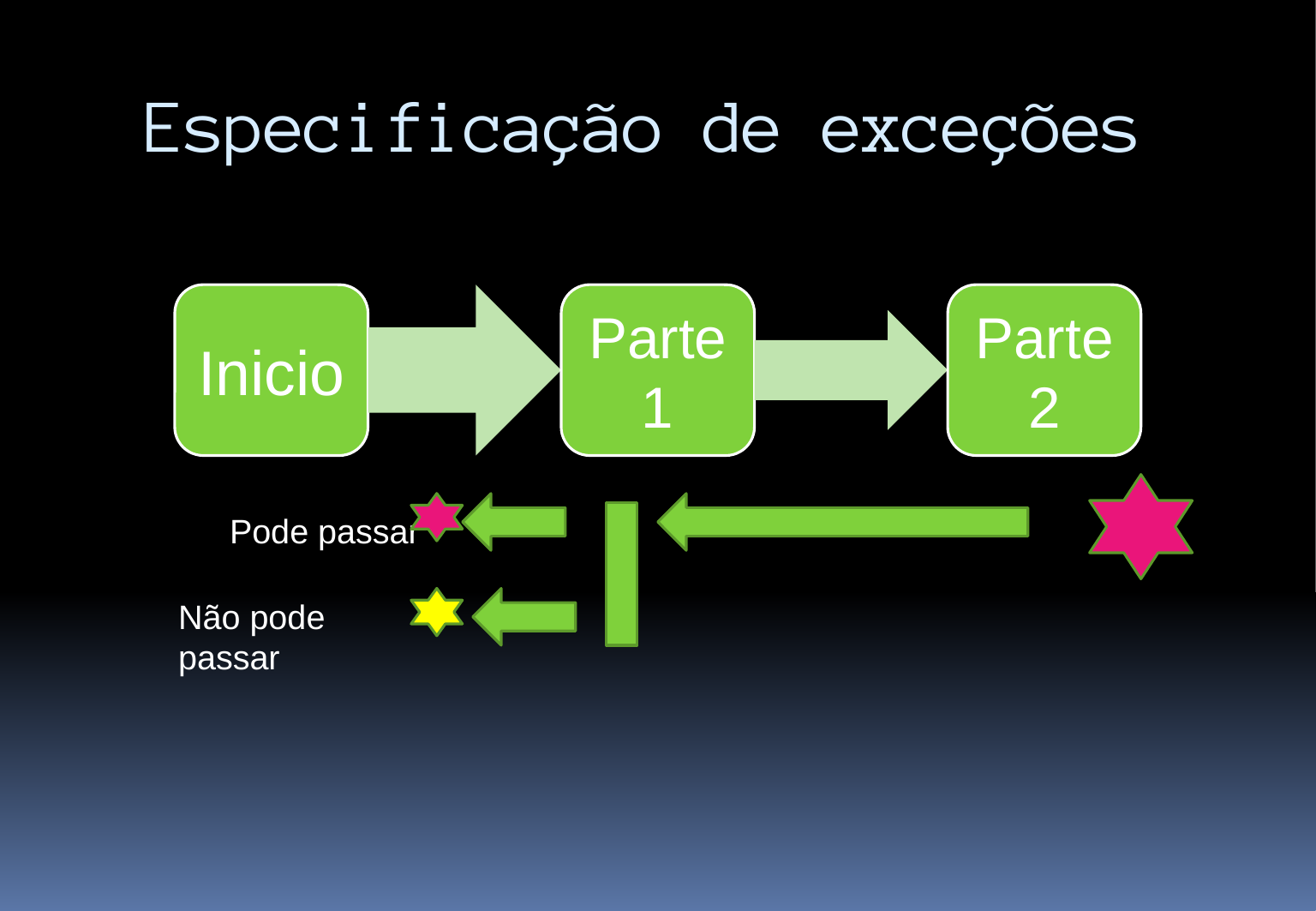

# Especificação de exceções
Inicio
Parte1
Parte2

Pode passar

Não pode passar